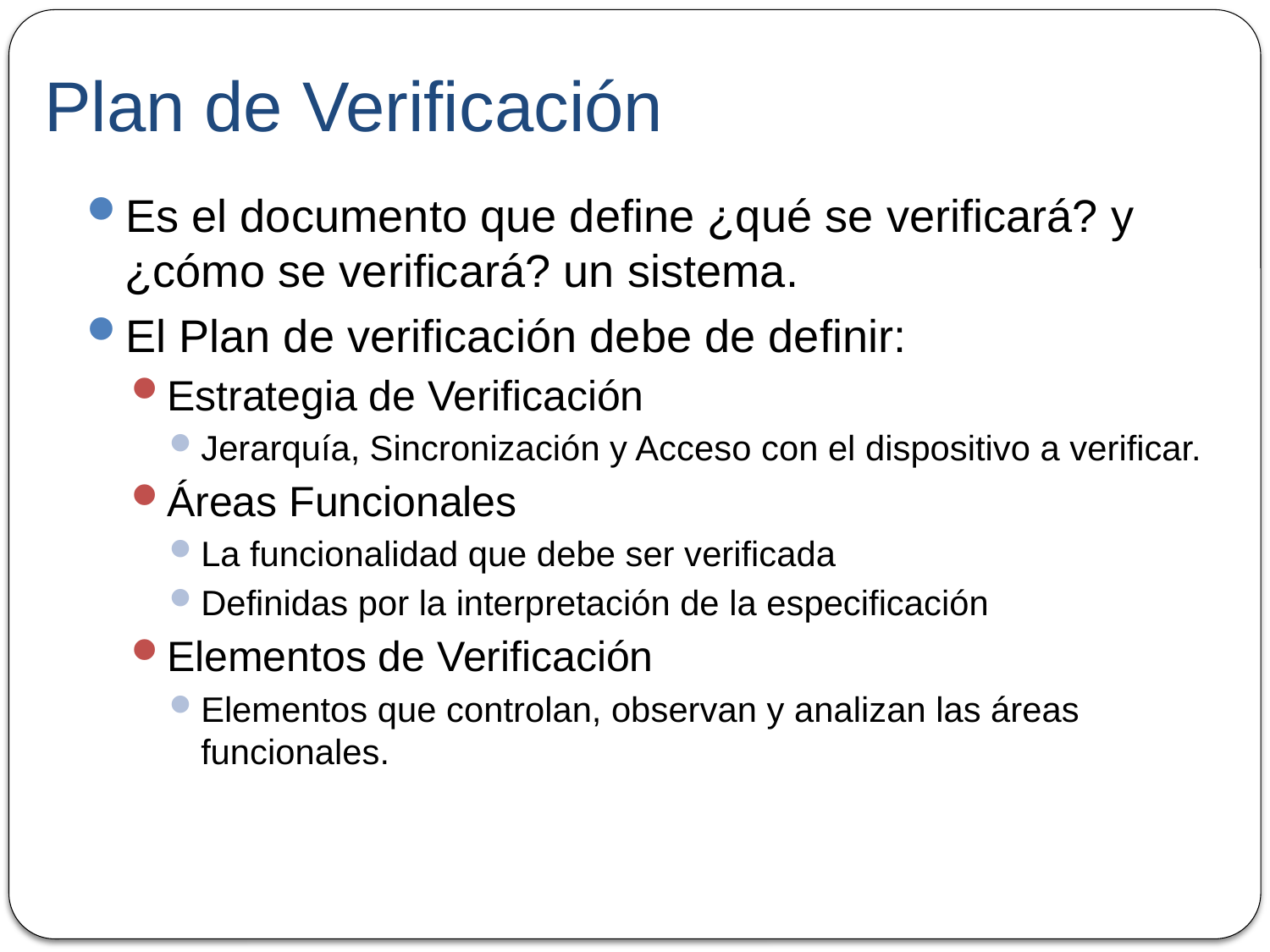

# Plan de Verificación
Es el documento que define ¿qué se verificará? y ¿cómo se verificará? un sistema.
El Plan de verificación debe de definir:
Estrategia de Verificación
Jerarquía, Sincronización y Acceso con el dispositivo a verificar.
Áreas Funcionales
La funcionalidad que debe ser verificada
Definidas por la interpretación de la especificación
Elementos de Verificación
Elementos que controlan, observan y analizan las áreas funcionales.